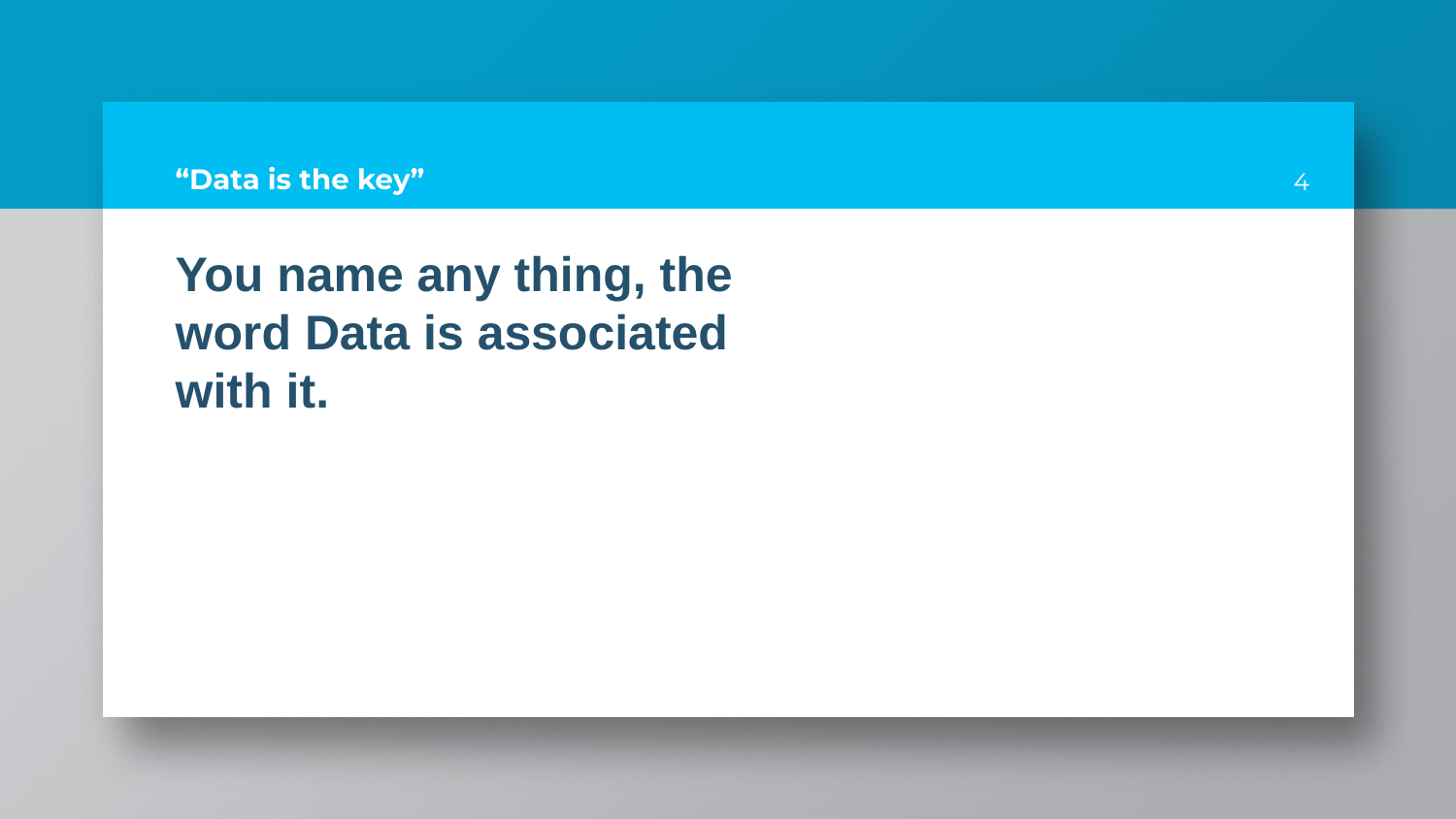

# “Data is the key”
4
You name any thing, the word Data is associated with it.